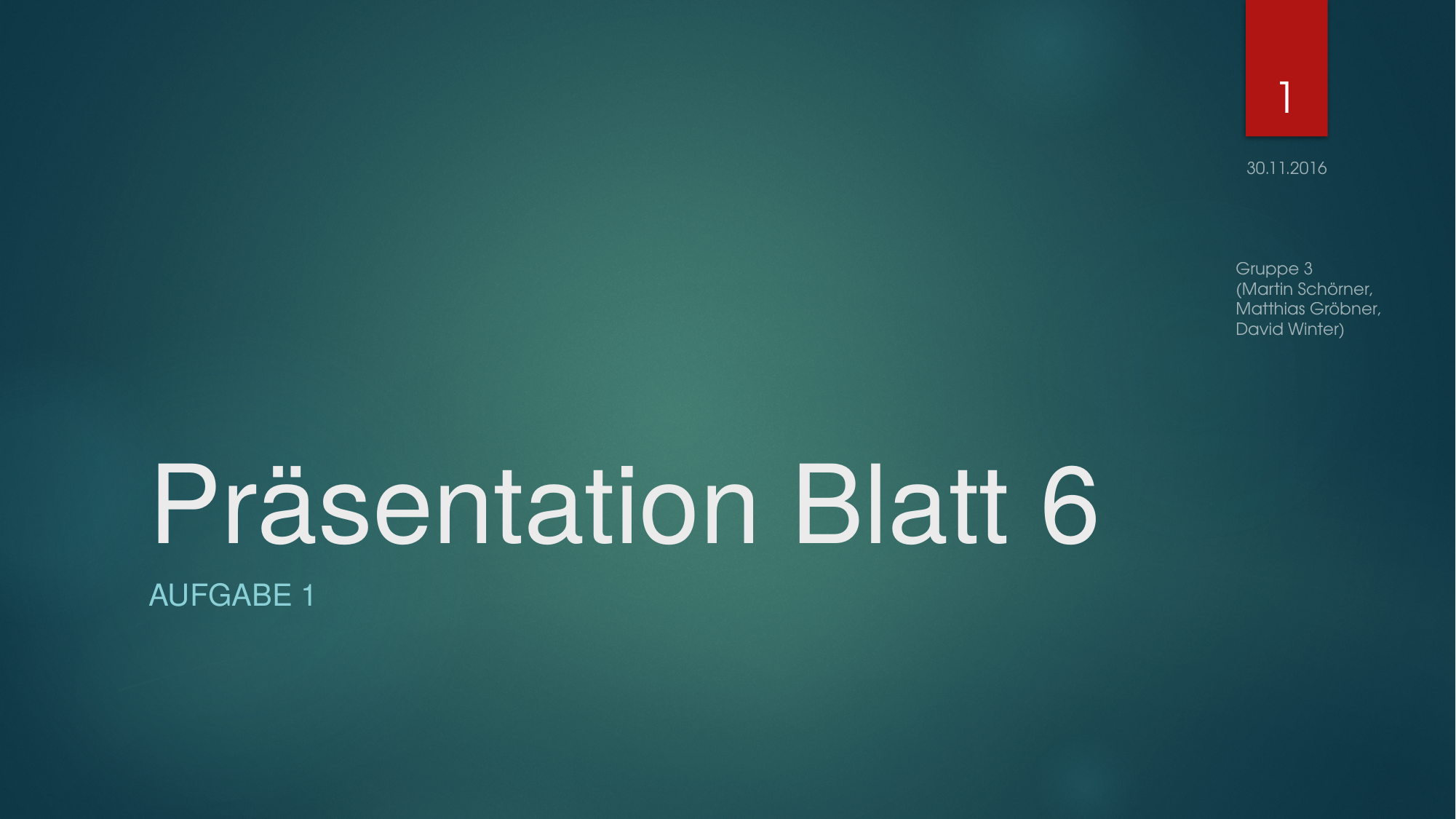

1
30.11.2016
# Präsentation Blatt 6
Gruppe 3
(Martin Schörner,
Matthias Gröbner,
David Winter)
Aufgabe 1